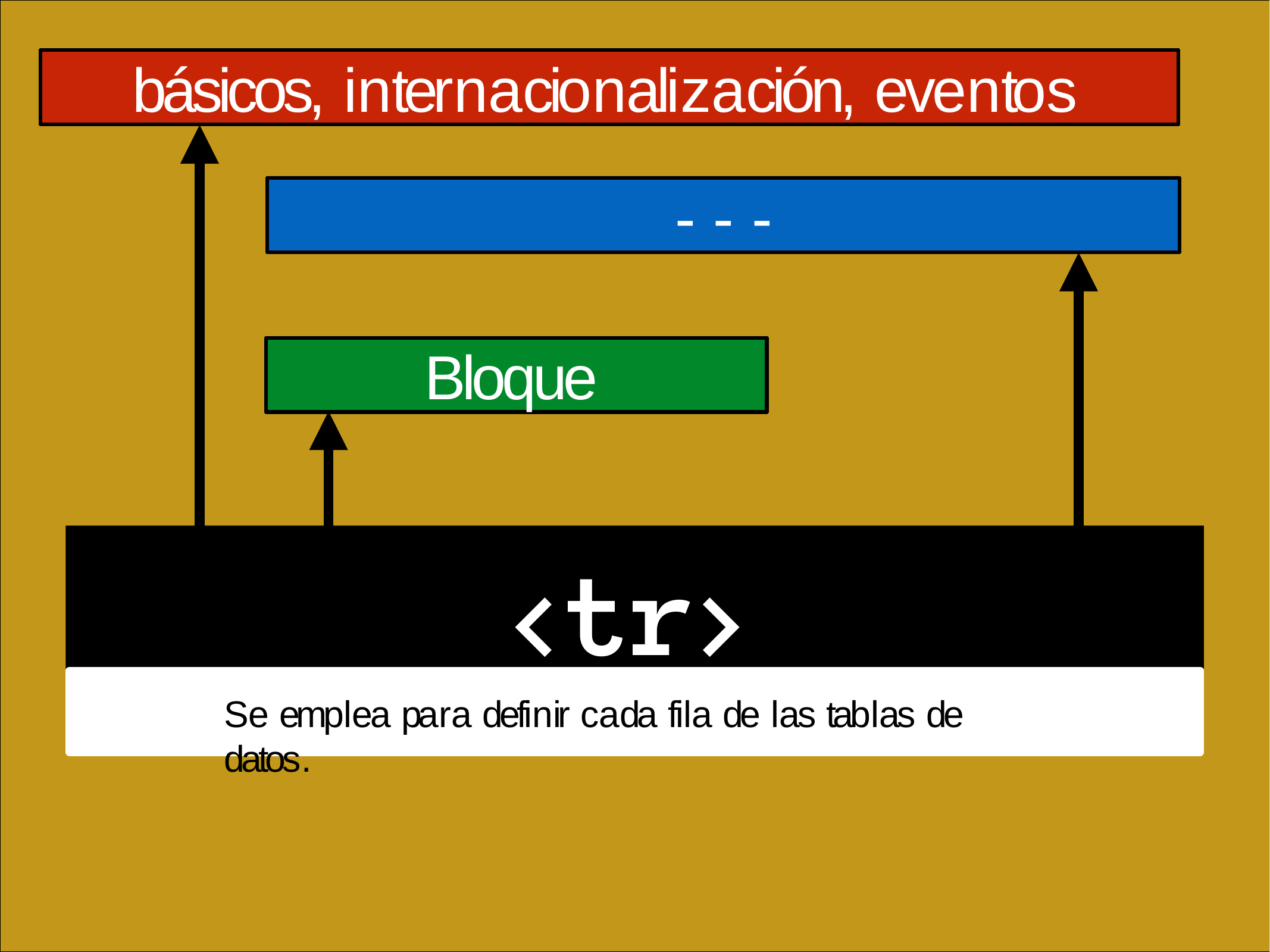

básicos, internacionalización, eventos

- - -

Bloque

<tr>

Se emplea para definir cada fila de las tablas de datos.